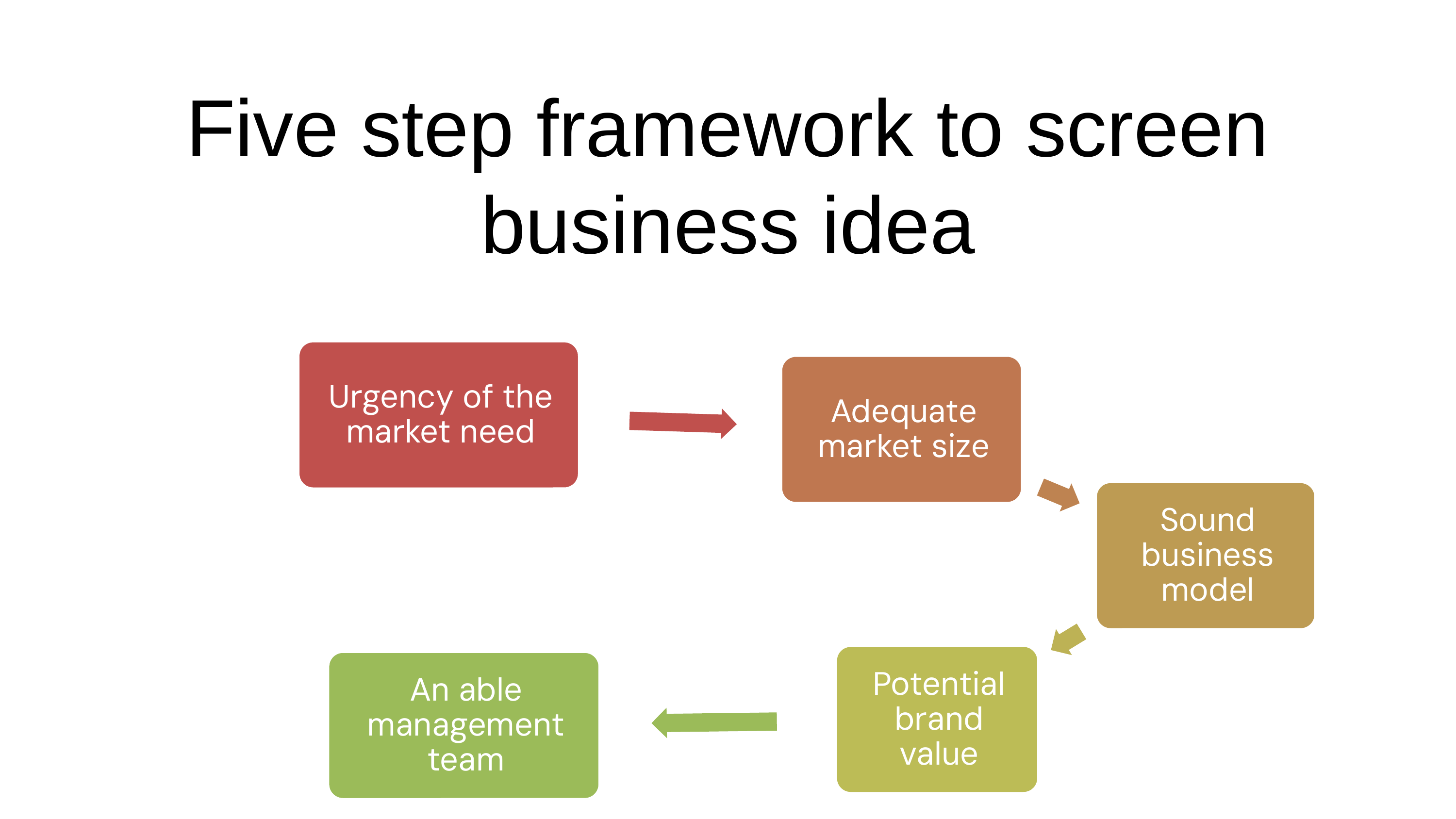

Urgency of the market need

Adequate market size

Sound business model

Potential brand value

An able management team
Five step framework to screen business idea